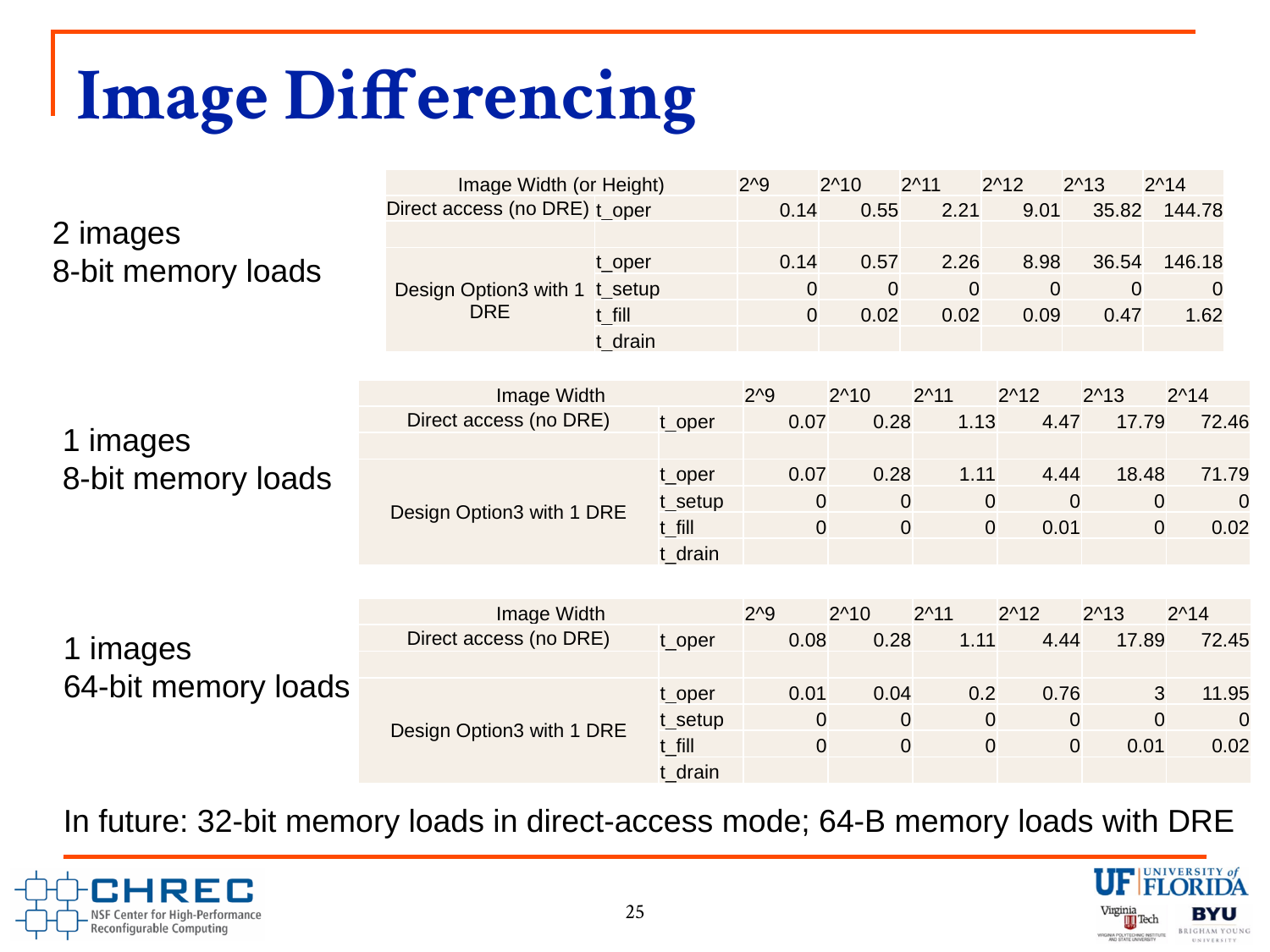

# Image Differencing
| Image Width (or Height) |  | 2^9 | 2^10 | 2^11 | 2^12 | 2^13 | 2^14 |
| --- | --- | --- | --- | --- | --- | --- | --- |
| Direct access (no DRE) | t\_oper | 0.14 | 0.55 | 2.21 | 9.01 | 35.82 | 144.78 |
|  |  |  |  |  |  |  |  |
| Design Option3 with 1 DRE | t\_oper | 0.14 | 0.57 | 2.26 | 8.98 | 36.54 | 146.18 |
|  | t\_setup | 0 | 0 | 0 | 0 | 0 | 0 |
|  | t\_fill | 0 | 0.02 | 0.02 | 0.09 | 0.47 | 1.62 |
|  | t\_drain |  |  |  |  |  |  |
2 images
8-bit memory loads
| Image Width |  | 2^9 | 2^10 | 2^11 | 2^12 | 2^13 | 2^14 |
| --- | --- | --- | --- | --- | --- | --- | --- |
| Direct access (no DRE) | t\_oper | 0.07 | 0.28 | 1.13 | 4.47 | 17.79 | 72.46 |
|  |  |  |  |  |  |  |  |
| Design Option3 with 1 DRE | t\_oper | 0.07 | 0.28 | 1.11 | 4.44 | 18.48 | 71.79 |
|  | t\_setup | 0 | 0 | 0 | 0 | 0 | 0 |
|  | t\_fill | 0 | 0 | 0 | 0.01 | 0 | 0.02 |
|  | t\_drain |  |  |  |  |  |  |
1 images
8-bit memory loads
| Image Width |  | 2^9 | 2^10 | 2^11 | 2^12 | 2^13 | 2^14 |
| --- | --- | --- | --- | --- | --- | --- | --- |
| Direct access (no DRE) | t\_oper | 0.08 | 0.28 | 1.11 | 4.44 | 17.89 | 72.45 |
|  |  |  |  |  |  |  |  |
| Design Option3 with 1 DRE | t\_oper | 0.01 | 0.04 | 0.2 | 0.76 | 3 | 11.95 |
|  | t\_setup | 0 | 0 | 0 | 0 | 0 | 0 |
|  | t\_fill | 0 | 0 | 0 | 0 | 0.01 | 0.02 |
|  | t\_drain |  |  |  |  |  |  |
1 images
64-bit memory loads
In future: 32-bit memory loads in direct-access mode; 64-B memory loads with DRE
25